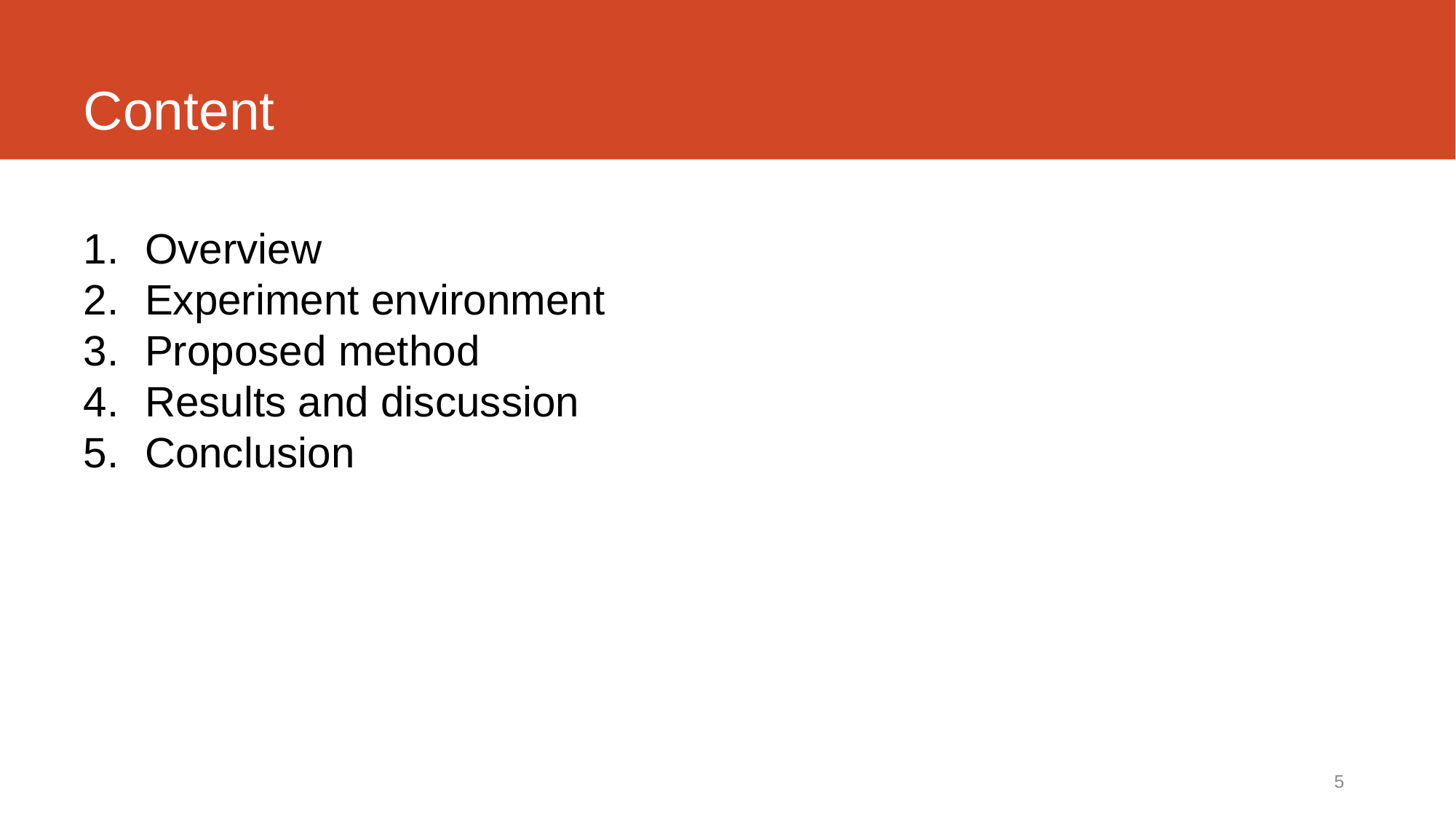

# Content
Overview
Experiment environment
Proposed method
Results and discussion
Conclusion
5